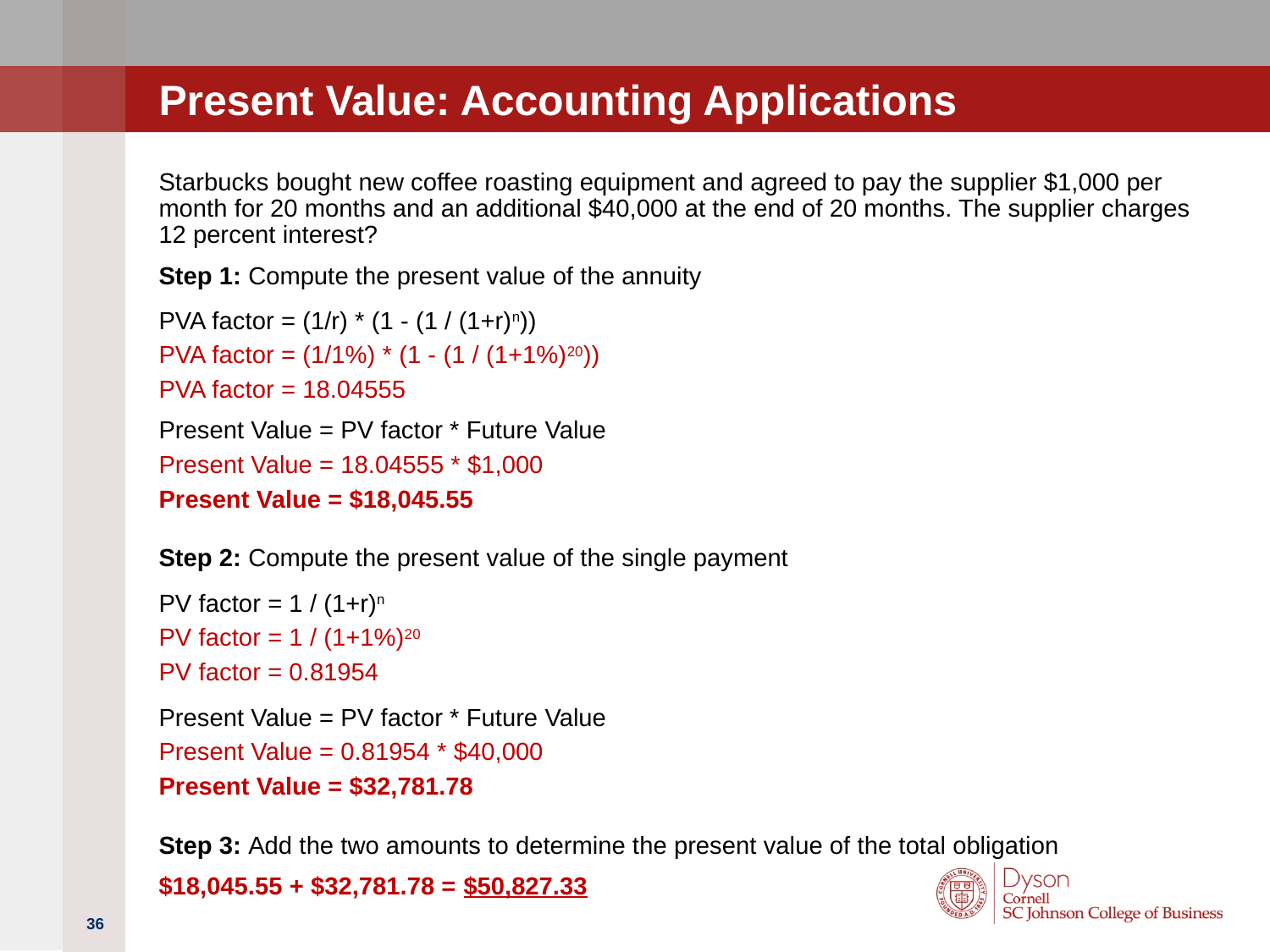

# Present Value: Accounting Applications
Starbucks bought new coffee roasting equipment and agreed to pay the supplier $1,000 per month for 20 months and an additional $40,000 at the end of 20 months. The supplier charges 12 percent interest?
Step 1: Compute the present value of the annuity
PVA factor = (1/r) * (1 - (1 / (1+r)n))
PVA factor = (1/1%) * (1 - (1 / (1+1%)20))
PVA factor = 18.04555
Present Value = PV factor * Future Value
Present Value = 18.04555 * $1,000
Present Value = $18,045.55

Step 2: Compute the present value of the single payment
PV factor = 1 / (1+r)n
PV factor = 1 / (1+1%)20
PV factor = 0.81954
Present Value = PV factor * Future Value
Present Value = 0.81954 * $40,000
Present Value = $32,781.78

Step 3: Add the two amounts to determine the present value of the total obligation
$18,045.55 + $32,781.78 = $50,827.33

36